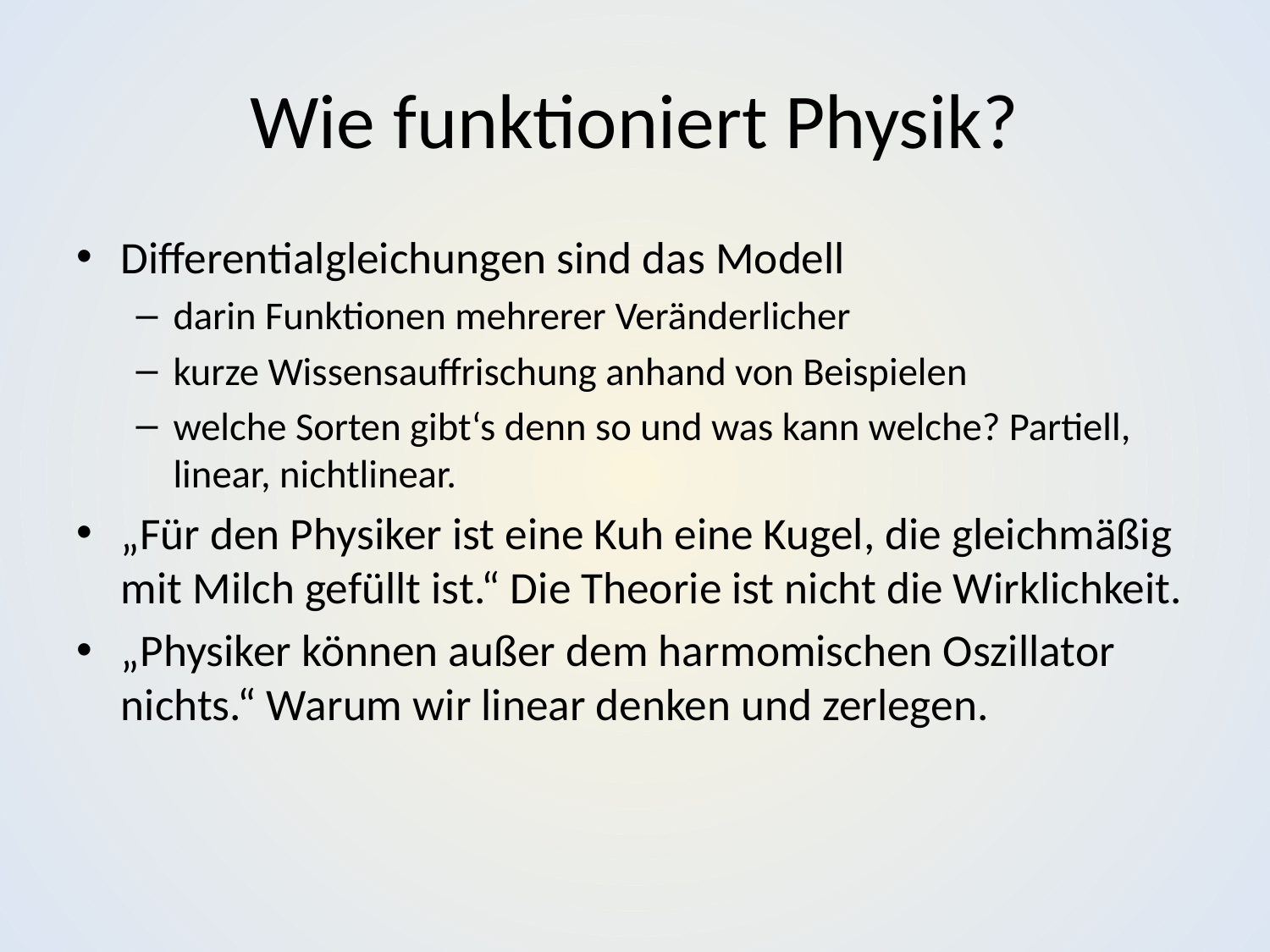

# Wie funktioniert Physik?
Differentialgleichungen sind das Modell
darin Funktionen mehrerer Veränderlicher
kurze Wissensauffrischung anhand von Beispielen
welche Sorten gibt‘s denn so und was kann welche? Partiell, linear, nichtlinear.
„Für den Physiker ist eine Kuh eine Kugel, die gleichmäßig mit Milch gefüllt ist.“ Die Theorie ist nicht die Wirklichkeit.
„Physiker können außer dem harmomischen Oszillator nichts.“ Warum wir linear denken und zerlegen.